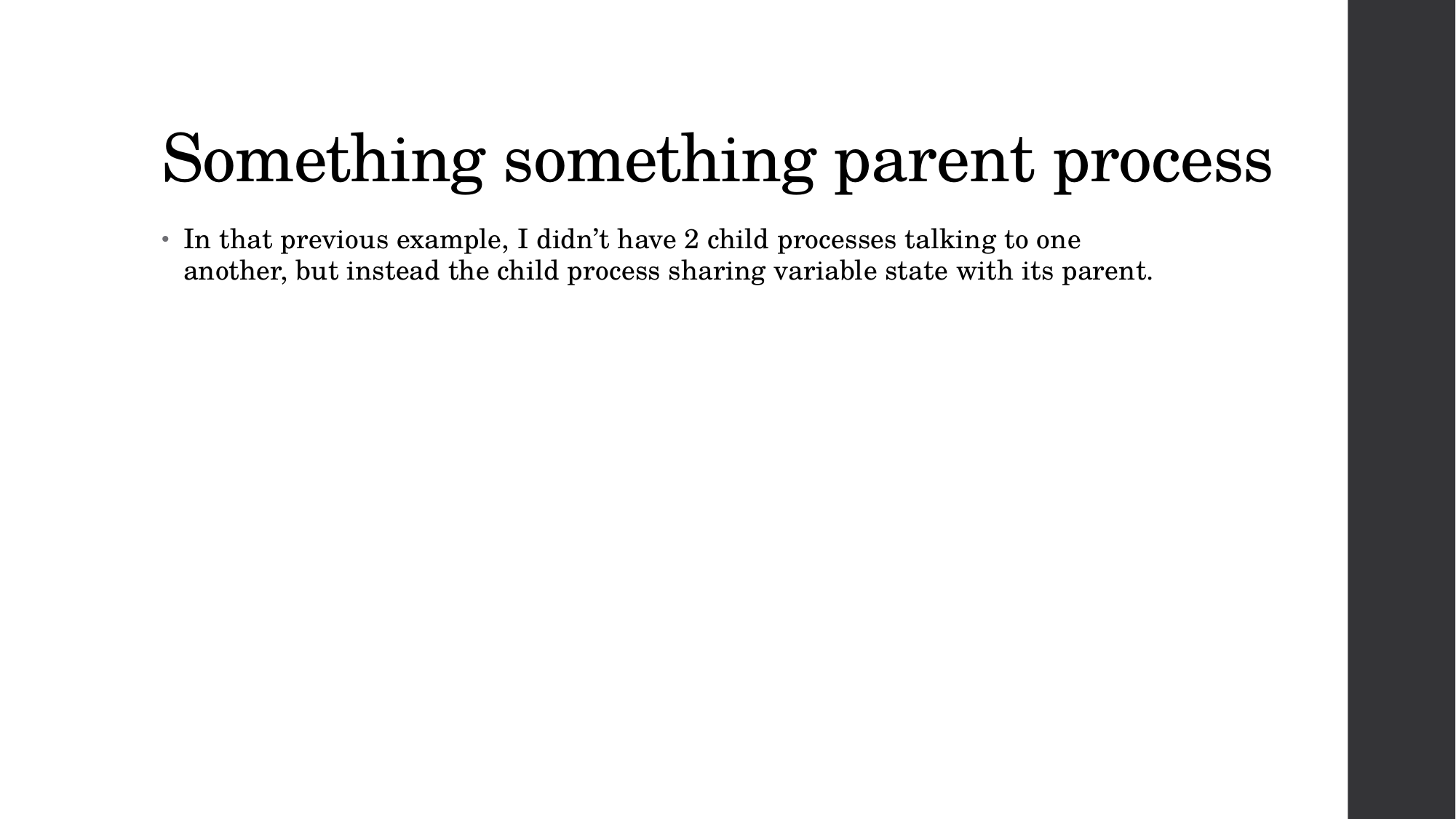

# Something something parent process
In that previous example, I didn’t have 2 child processes talking to one another, but instead the child process sharing variable state with its parent.